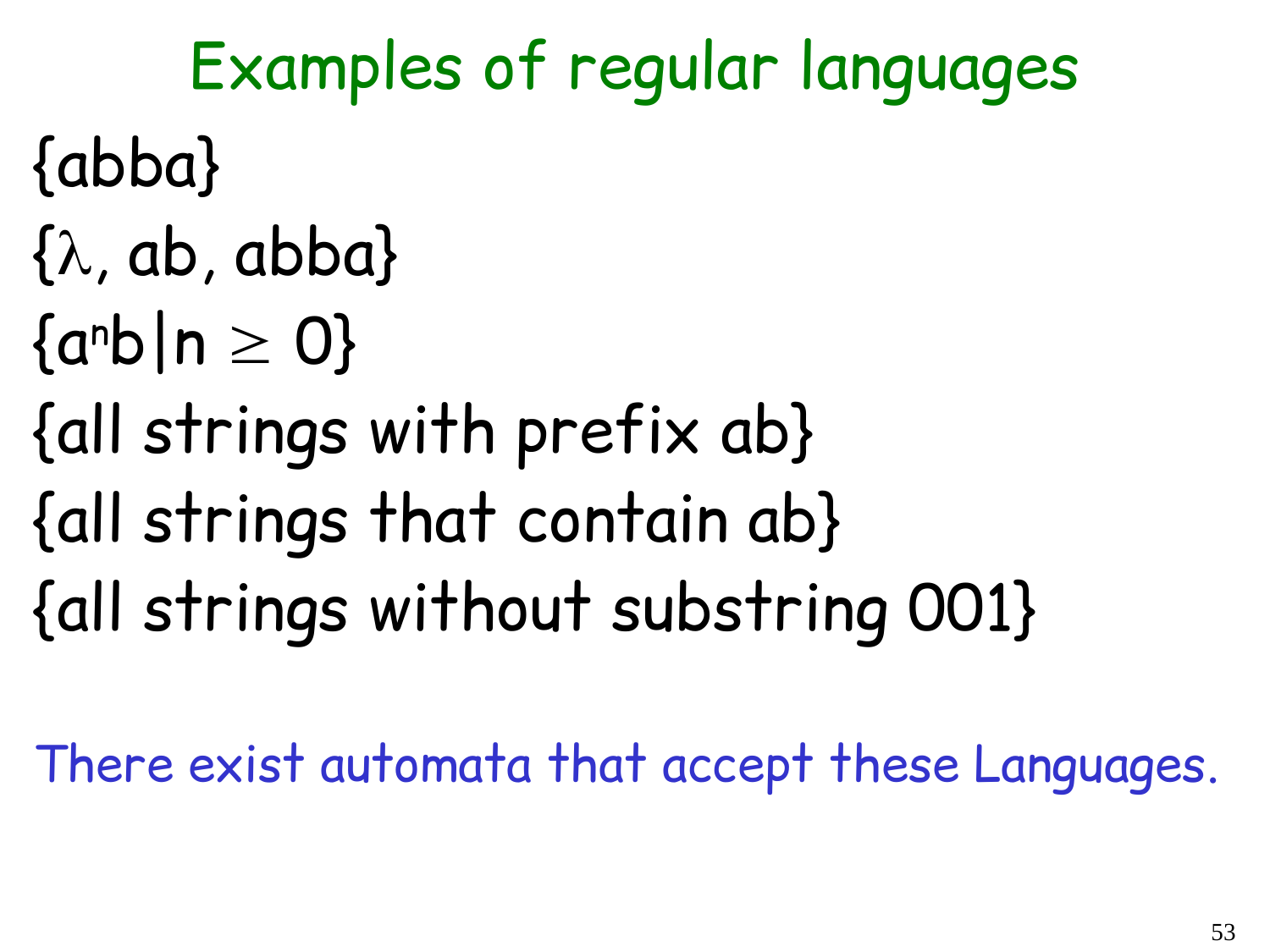

# Examples of regular languages
{abba}
{λ, ab, abba}
{anb|n ≥ 0}
{all strings with prefix ab}
{all strings that contain ab}
{all strings without substring 001}

There exist automata that accept these Languages.

53